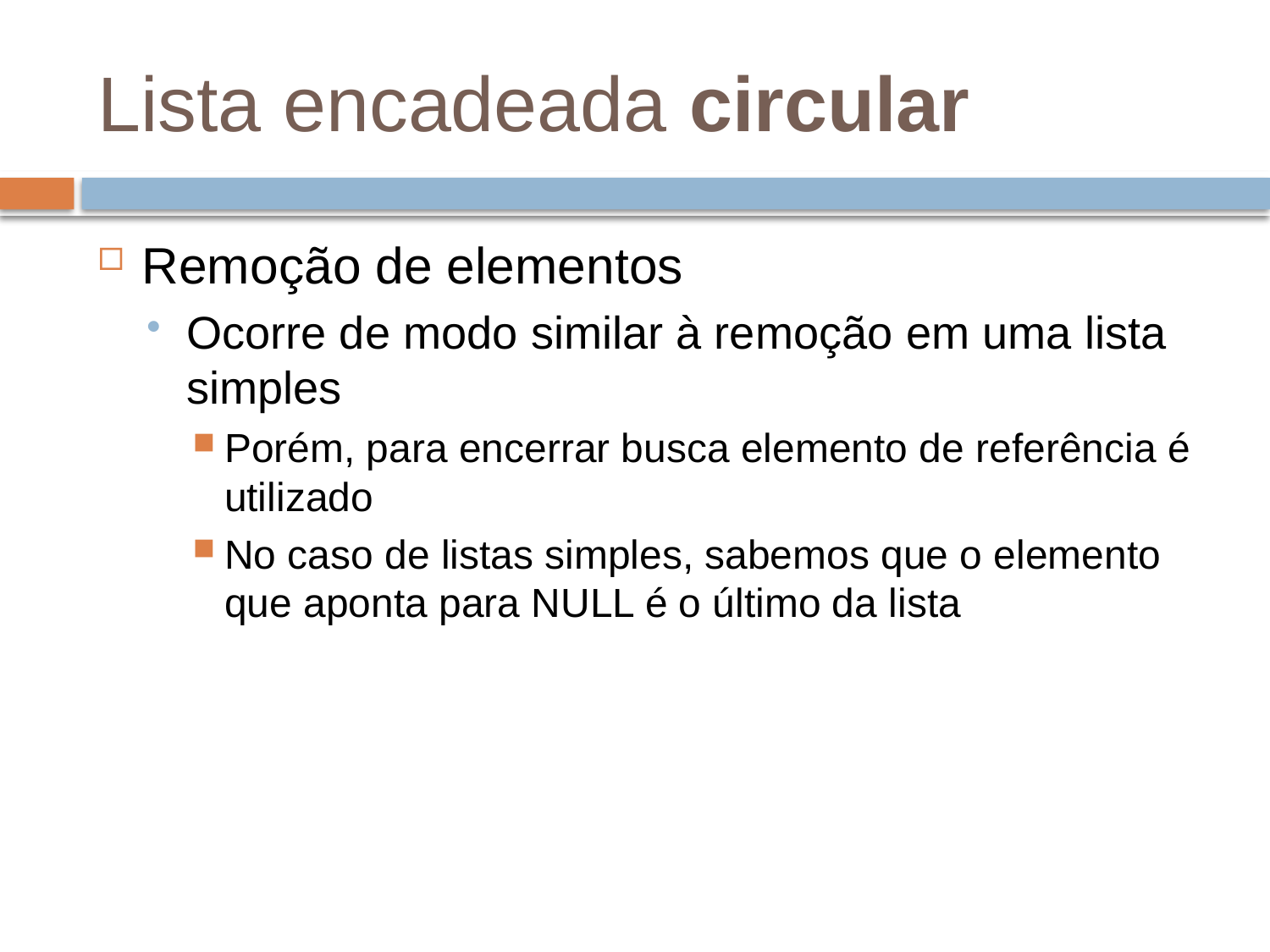

# Lista encadeada circular
Remoção de elementos
Ocorre de modo similar à remoção em uma lista simples
Porém, para encerrar busca elemento de referência é utilizado
No caso de listas simples, sabemos que o elemento que aponta para NULL é o último da lista